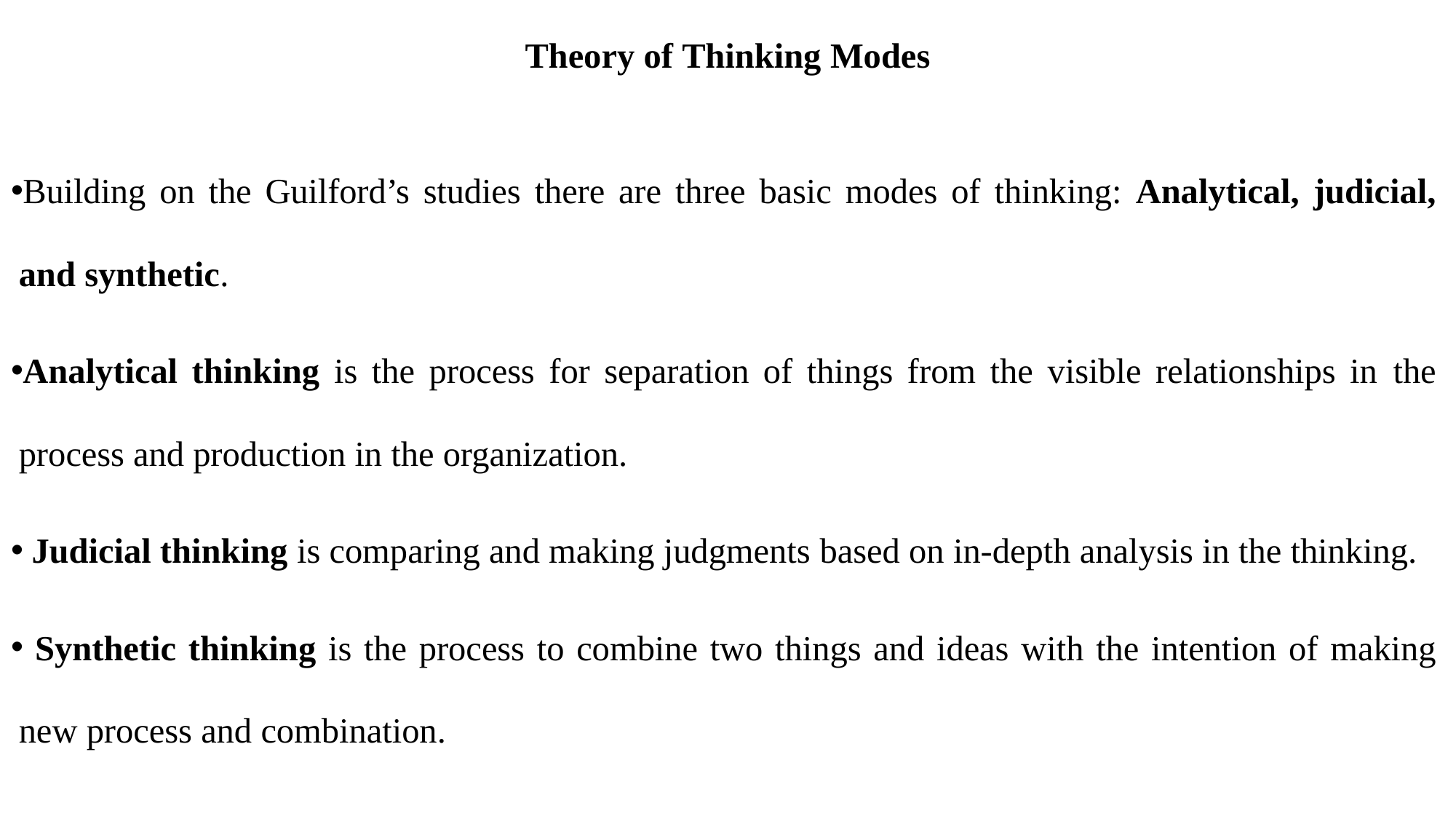

Theory of Thinking Modes

Building on the Guilford’s studies there are three basic modes of thinking: Analytical, judicial, and synthetic.
Analytical thinking is the process for separation of things from the visible relationships in the process and production in the organization.
 Judicial thinking is comparing and making judgments based on in-depth analysis in the thinking.
 Synthetic thinking is the process to combine two things and ideas with the intention of making new process and combination.